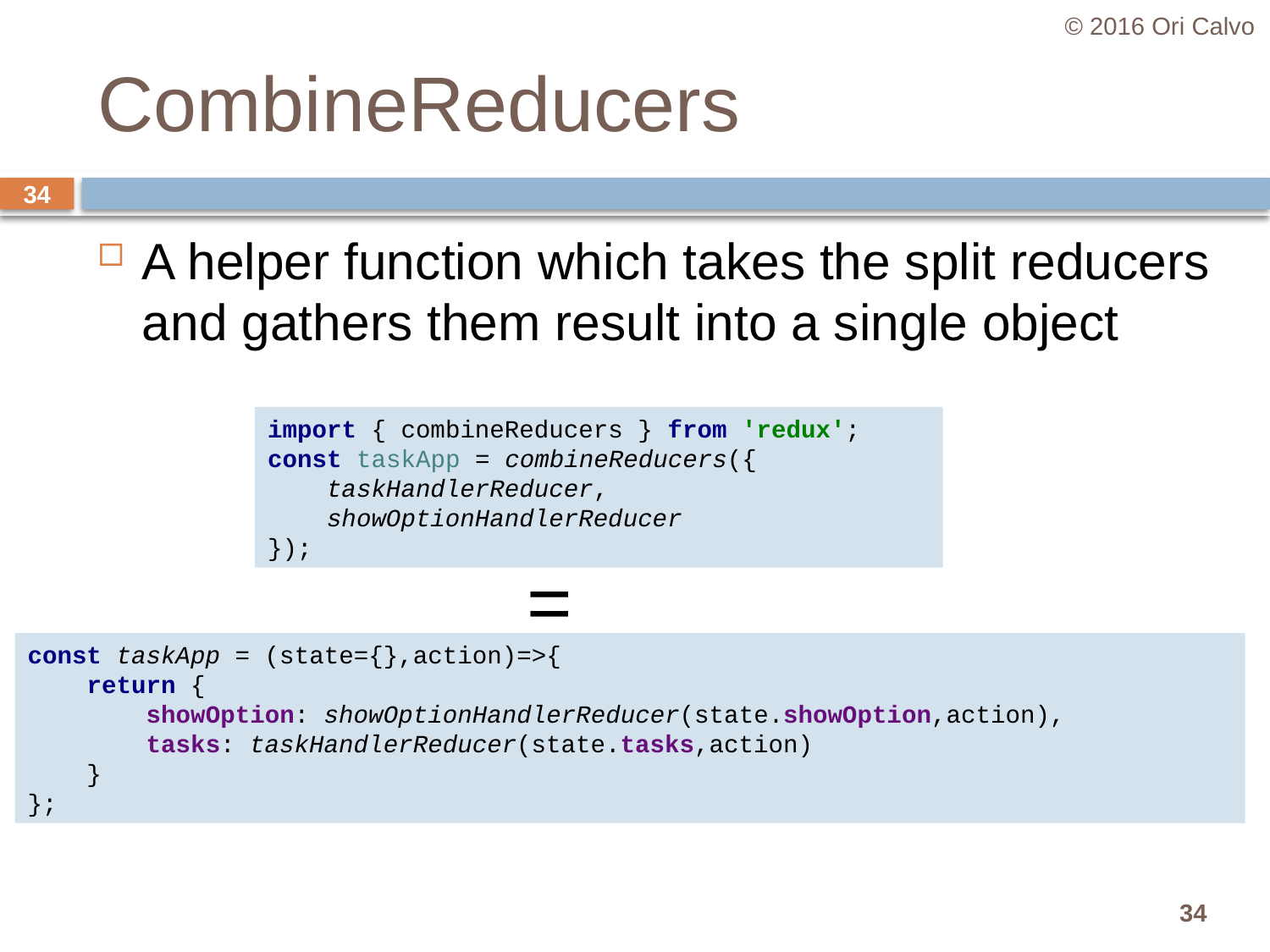

© 2016 Ori Calvo
# CombineReducers
34
A helper function which takes the split reducers and gathers them result into a single object
import { combineReducers } from 'redux';
const taskApp = combineReducers({
    taskHandlerReducer,
    showOptionHandlerReducer
});
=
const taskApp = (state={},action)=>{
    return {
        showOption: showOptionHandlerReducer(state.showOption,action),
        tasks: taskHandlerReducer(state.tasks,action)
    }
};